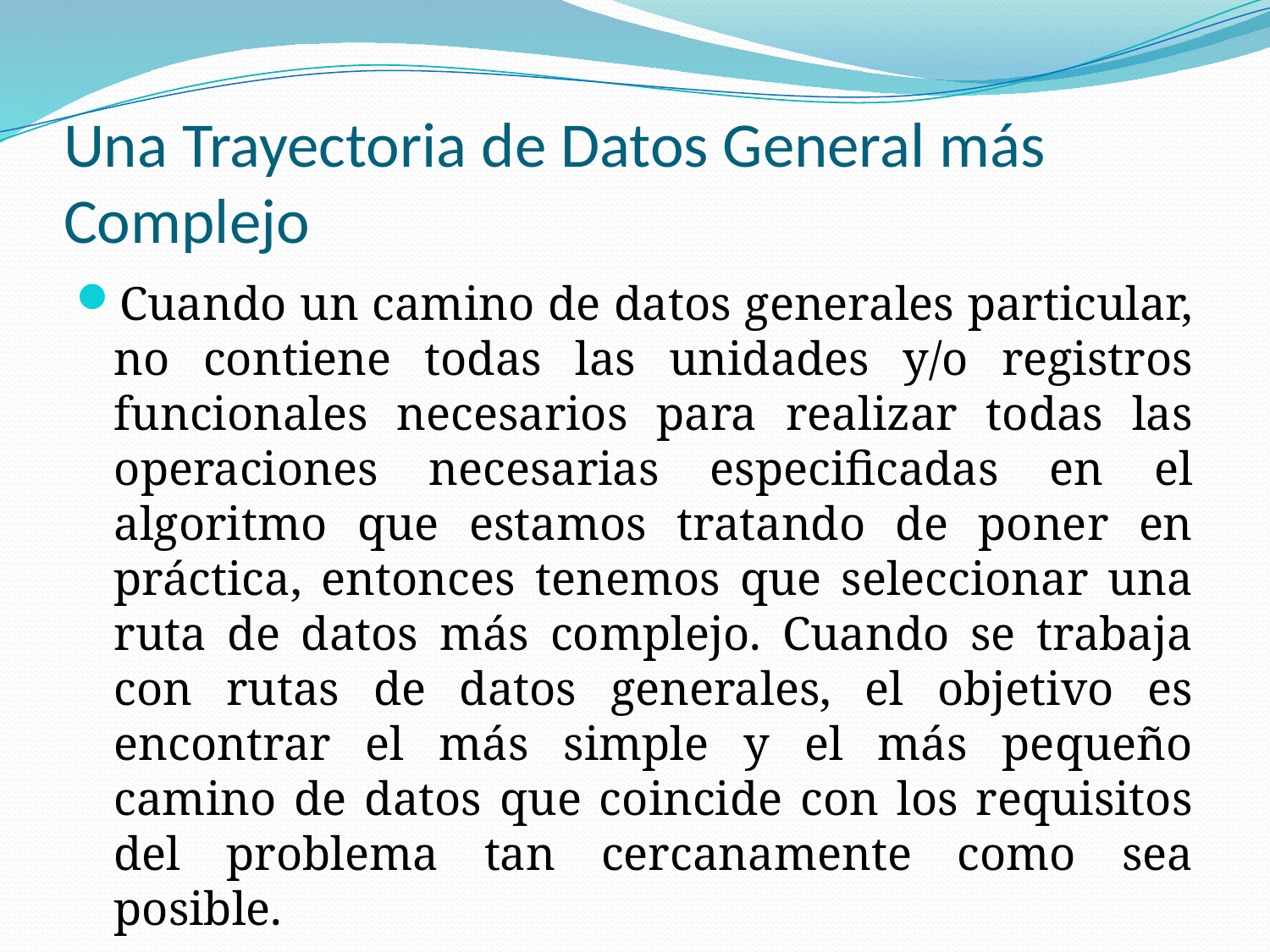

# Una Trayectoria de Datos General más Complejo
Cuando un camino de datos generales particular, no contiene todas las unidades y/o registros funcionales necesarios para realizar todas las operaciones necesarias especificadas en el algoritmo que estamos tratando de poner en práctica, entonces tenemos que seleccionar una ruta de datos más complejo. Cuando se trabaja con rutas de datos generales, el objetivo es encontrar el más simple y el más pequeño
camino de datos que coincide con los requisitos del problema tan cercanamente como sea posible.